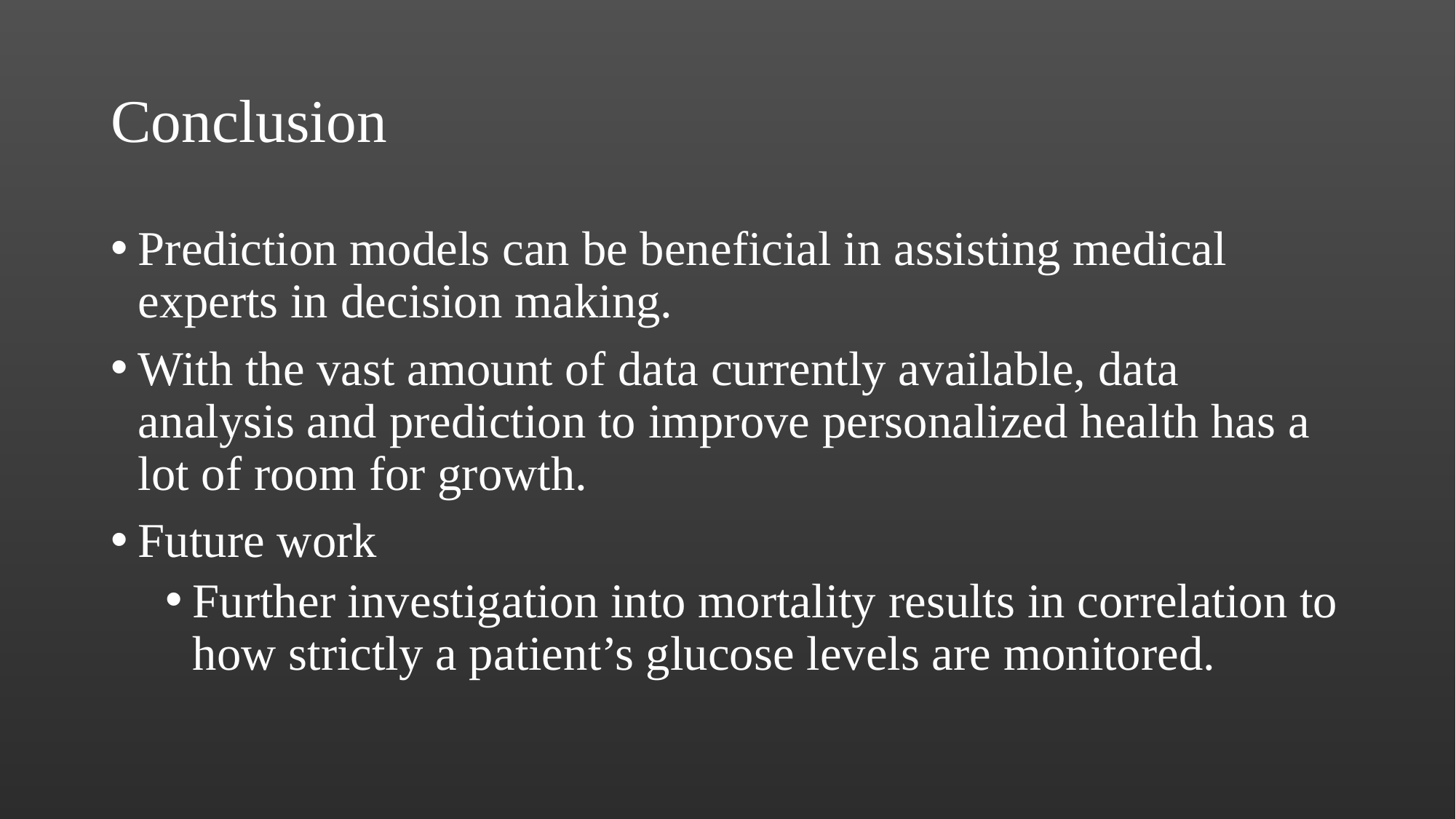

# Conclusion
Prediction models can be beneficial in assisting medical experts in decision making.
With the vast amount of data currently available, data analysis and prediction to improve personalized health has a lot of room for growth.
Future work
Further investigation into mortality results in correlation to how strictly a patient’s glucose levels are monitored.